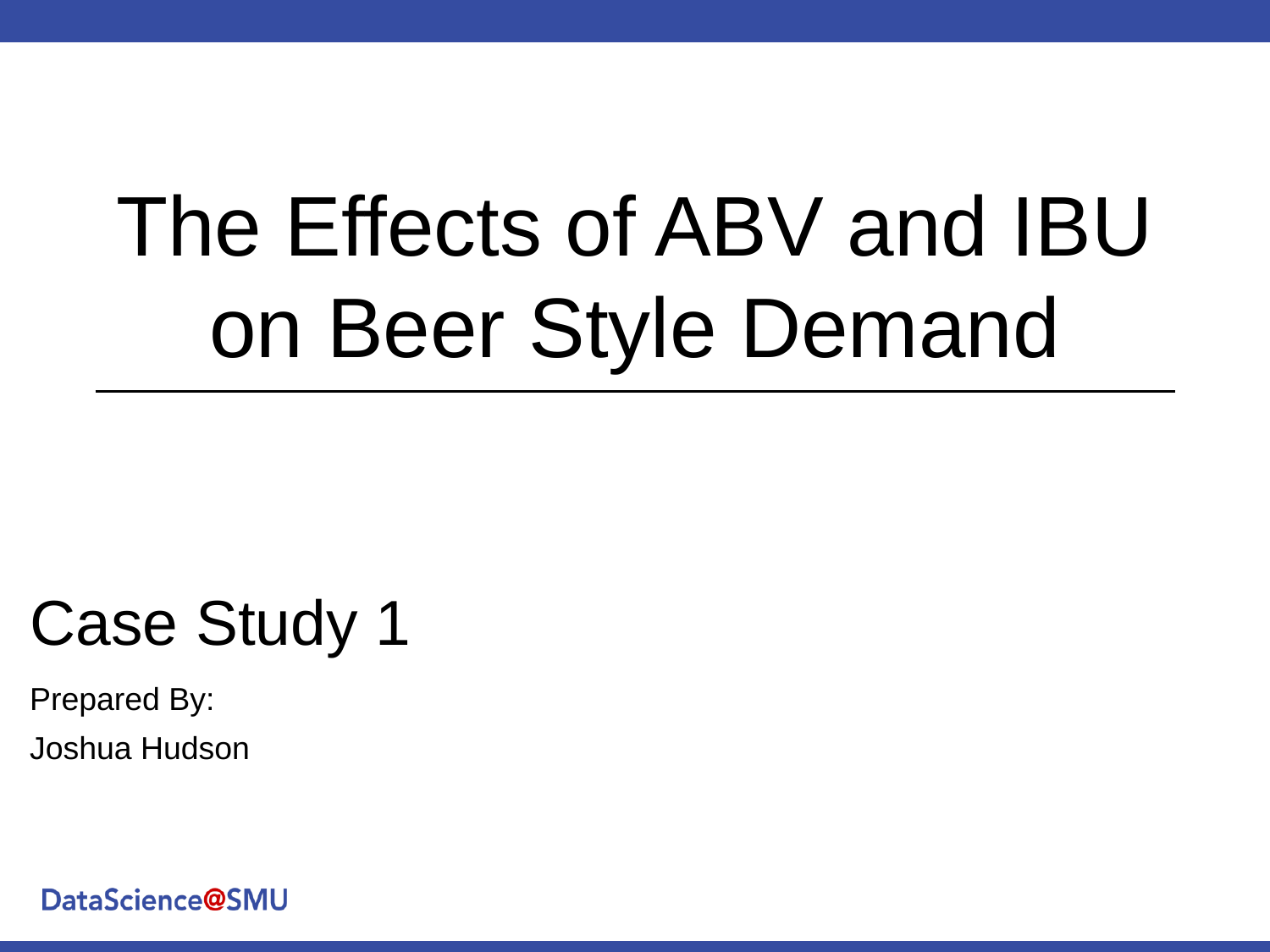

# The Effects of ABV and IBU on Beer Style Demand
Case Study 1
Prepared By:
Joshua Hudson